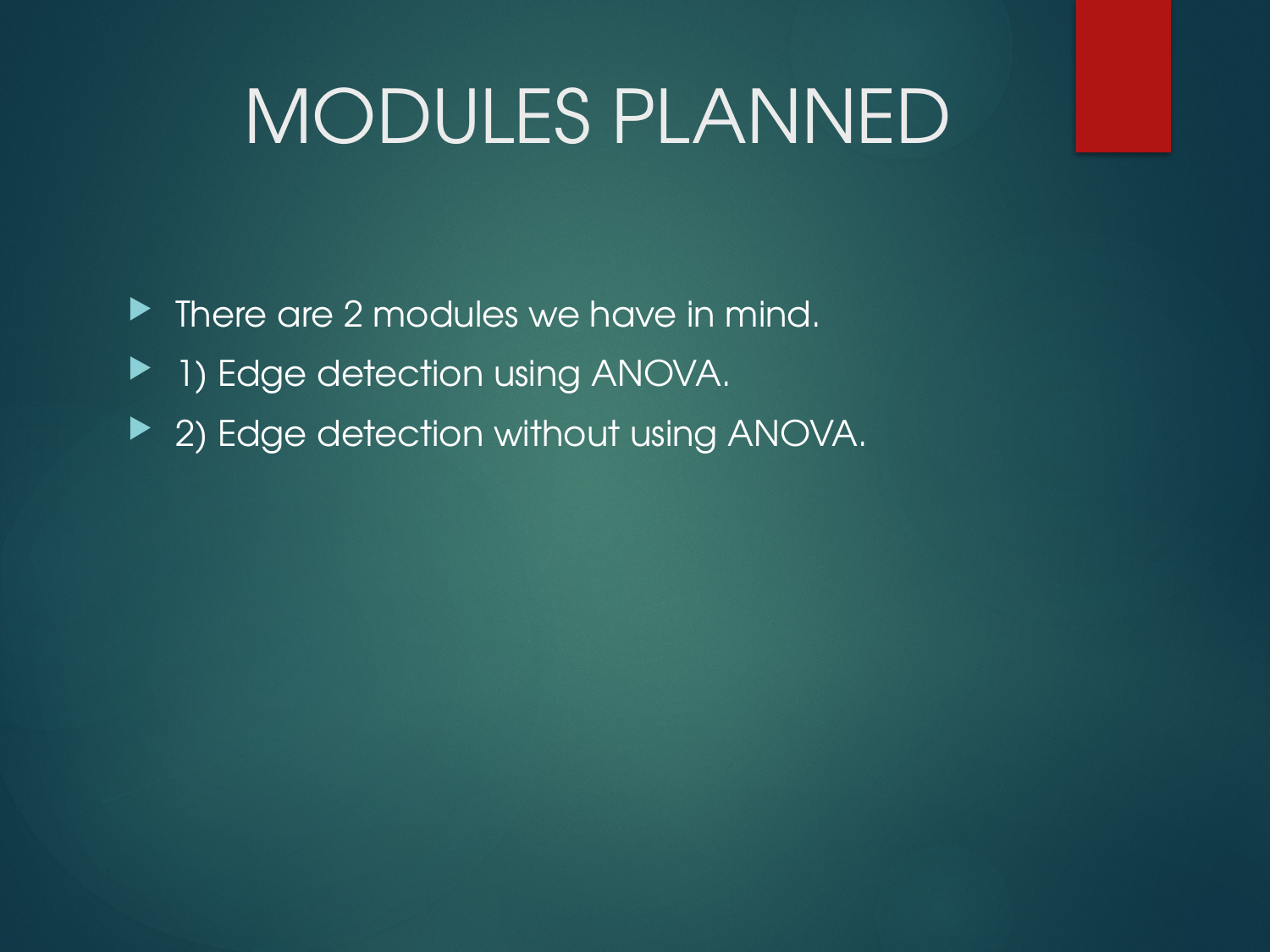

# MODULES PLANNED
There are 2 modules we have in mind.
1) Edge detection using ANOVA.
2) Edge detection without using ANOVA.